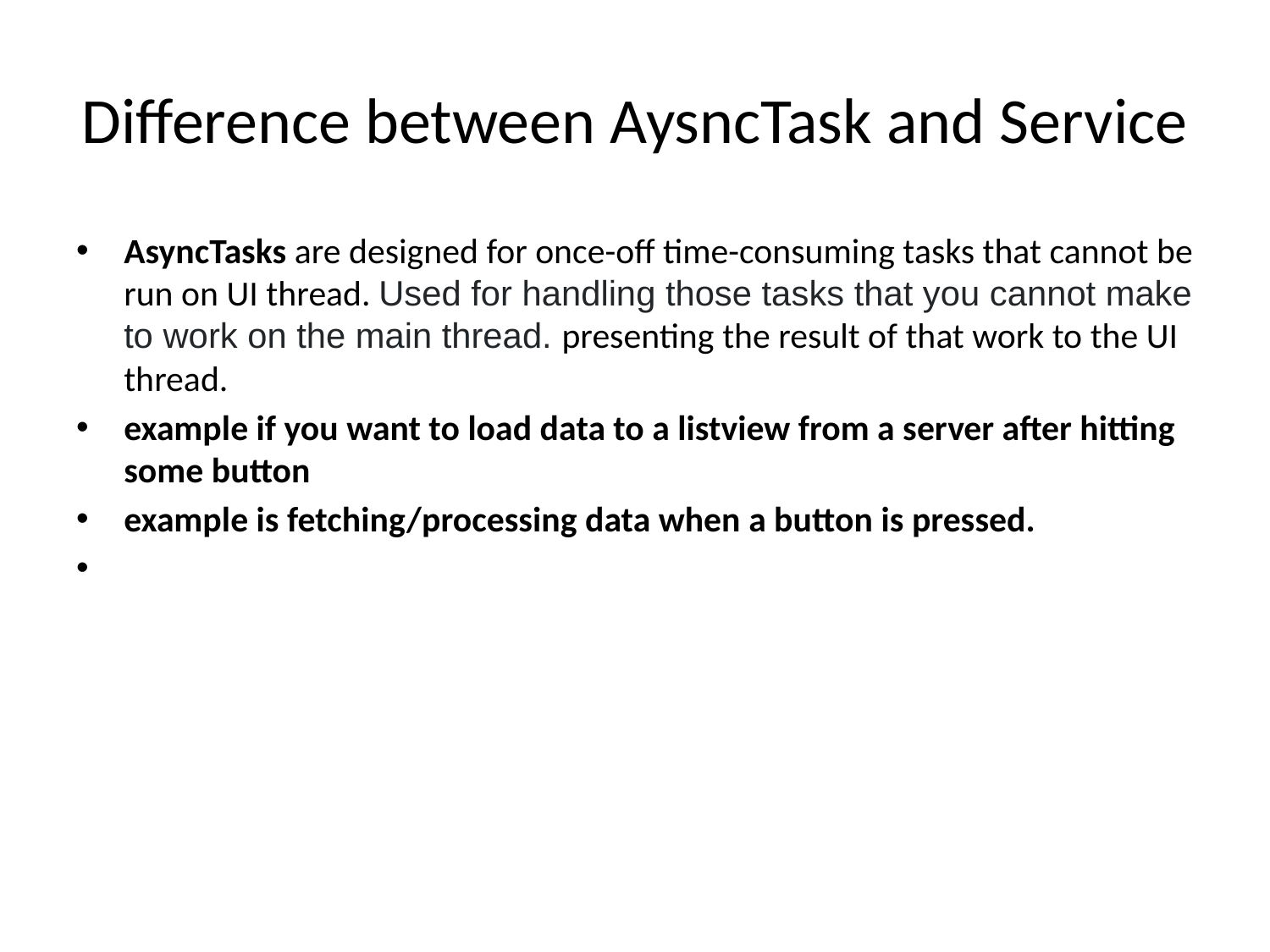

# Difference between AysncTask and Service
AsyncTasks are designed for once-off time-consuming tasks that cannot be run on UI thread. Used for handling those tasks that you cannot make to work on the main thread. presenting the result of that work to the UI thread.
example if you want to load data to a listview from a server after hitting some button
example is fetching/processing data when a button is pressed.